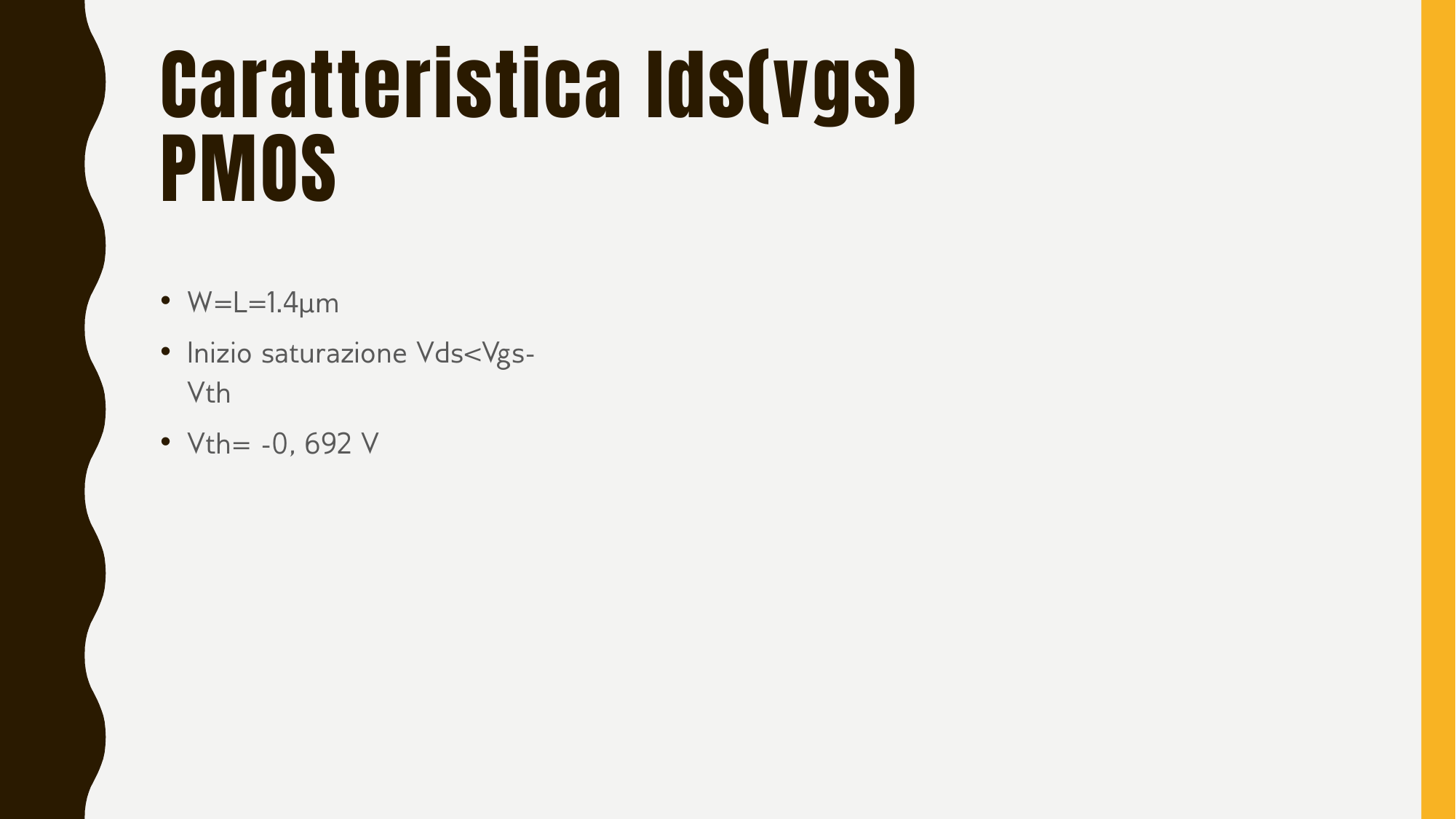

# Caratteristica Ids(vgs) PMOS
W=L=1.4µm
Inizio saturazione Vds<Vgs-Vth
Vth= -0, 692 V